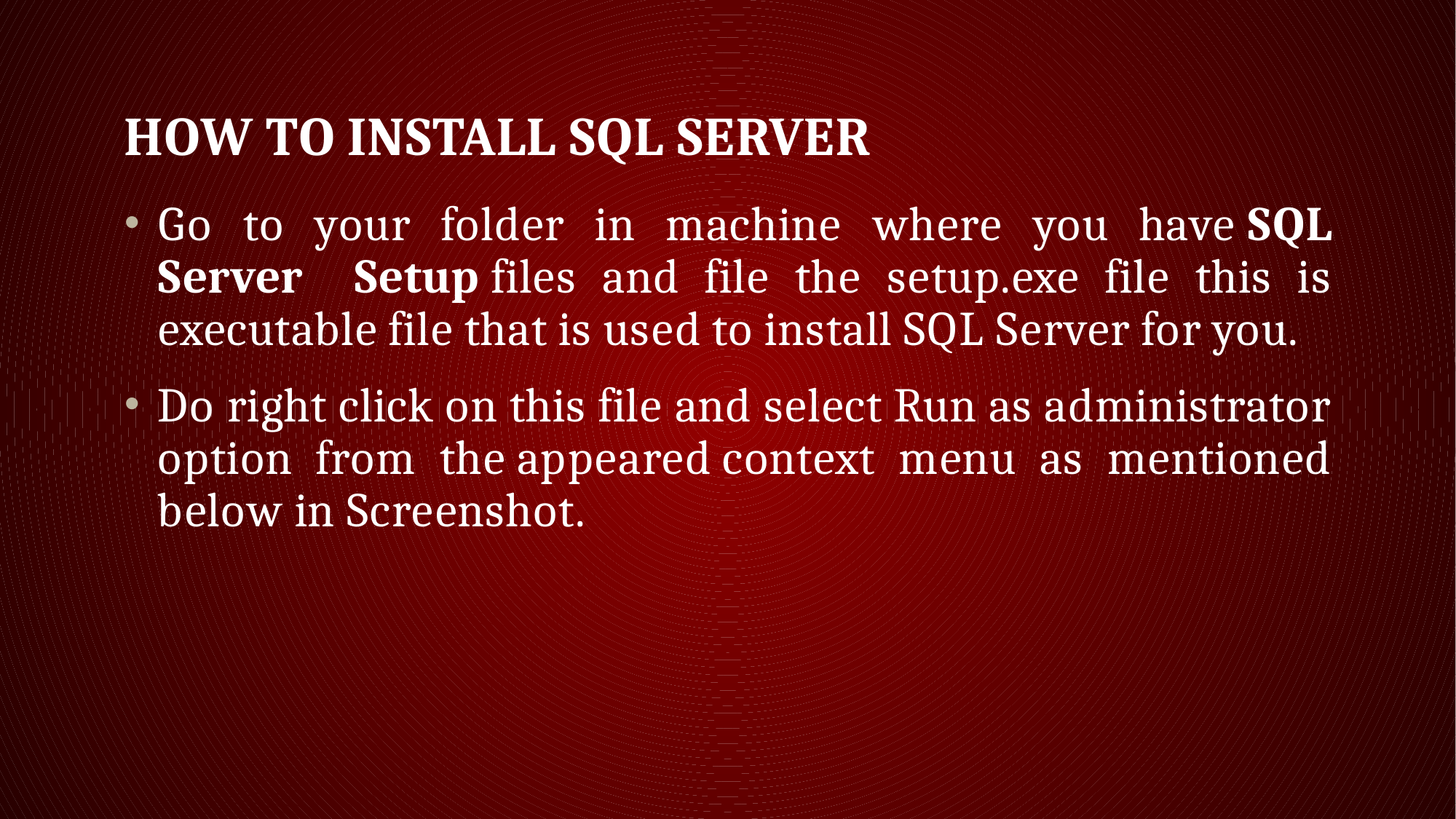

# How to install SQL Server
Go to your folder in machine where you have SQL Server  Setup files and file the setup.exe file this is executable file that is used to install SQL Server for you.
Do right click on this file and select Run as administrator option from the appeared context menu as mentioned below in Screenshot.